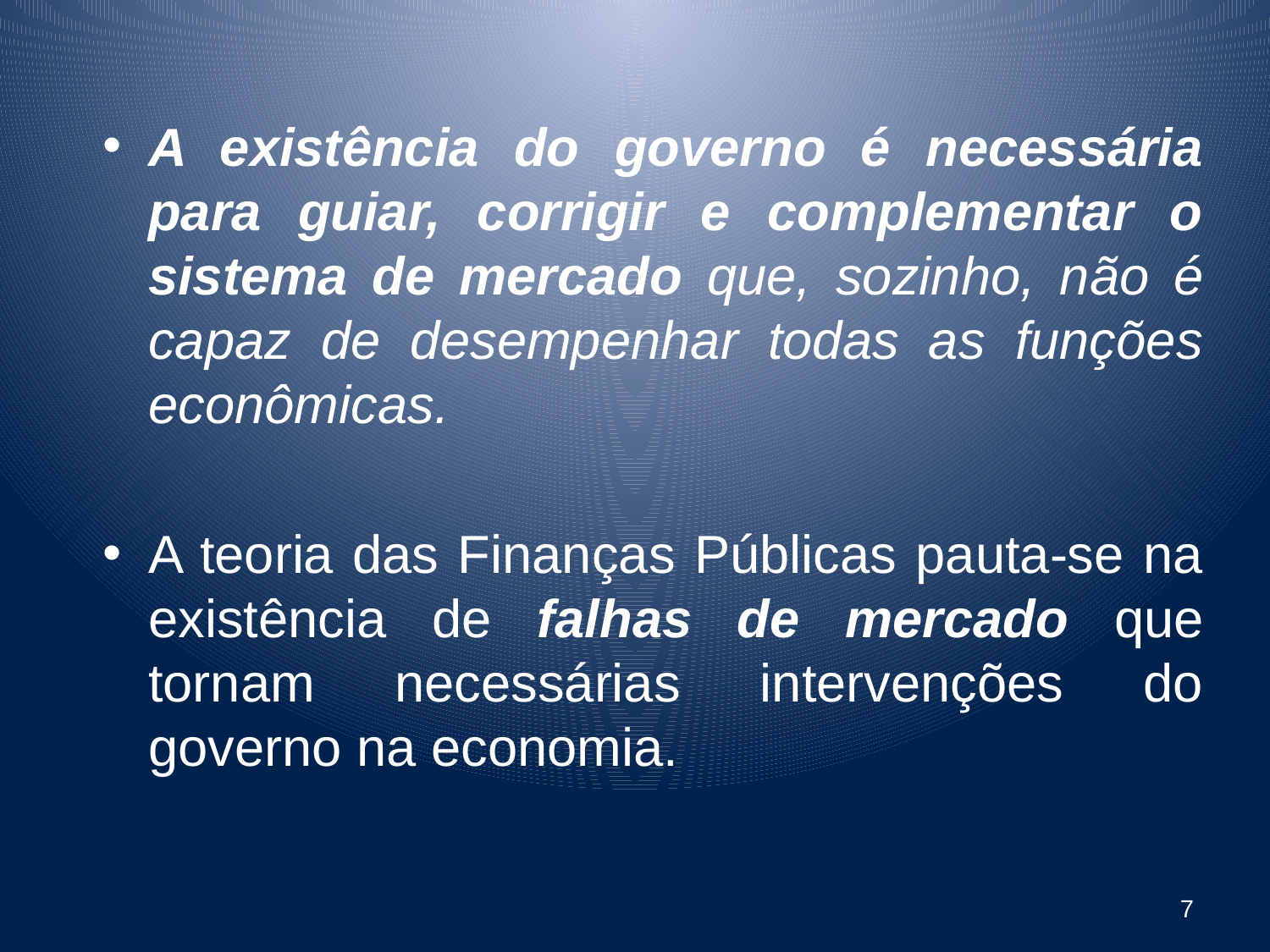

A existência do governo é necessária para guiar, corrigir e complementar o sistema de mercado que, sozinho, não é capaz de desempenhar todas as funções econômicas.

A teoria das Finanças Públicas pauta-se na existência de falhas de mercado que tornam necessárias intervenções do governo na economia.

7